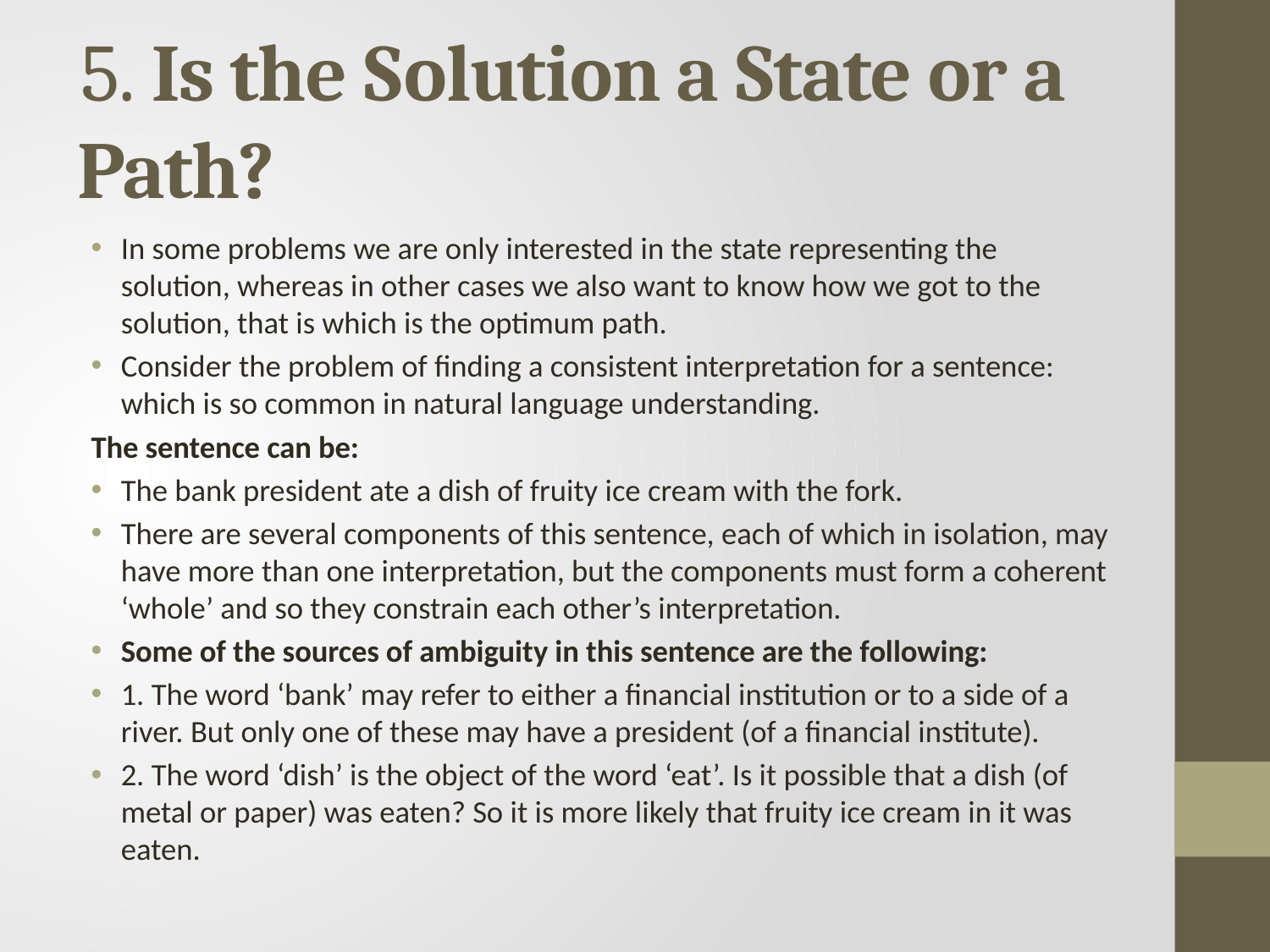

# 5. Is the Solution a State or a Path?
In some problems we are only interested in the state representing the solution, whereas in other cases we also want to know how we got to the solution, that is which is the optimum path.
Consider the problem of finding a consistent interpretation for a sentence: which is so common in natural language understanding.
The sentence can be:
The bank president ate a dish of fruity ice cream with the fork.
There are several components of this sentence, each of which in isolation, may have more than one interpretation, but the components must form a coherent ‘whole’ and so they constrain each other’s interpretation.
Some of the sources of ambiguity in this sentence are the following:
1. The word ‘bank’ may refer to either a financial institution or to a side of a river. But only one of these may have a president (of a financial institute).
2. The word ‘dish’ is the object of the word ‘eat’. Is it possible that a dish (of metal or paper) was eaten? So it is more likely that fruity ice cream in it was eaten.